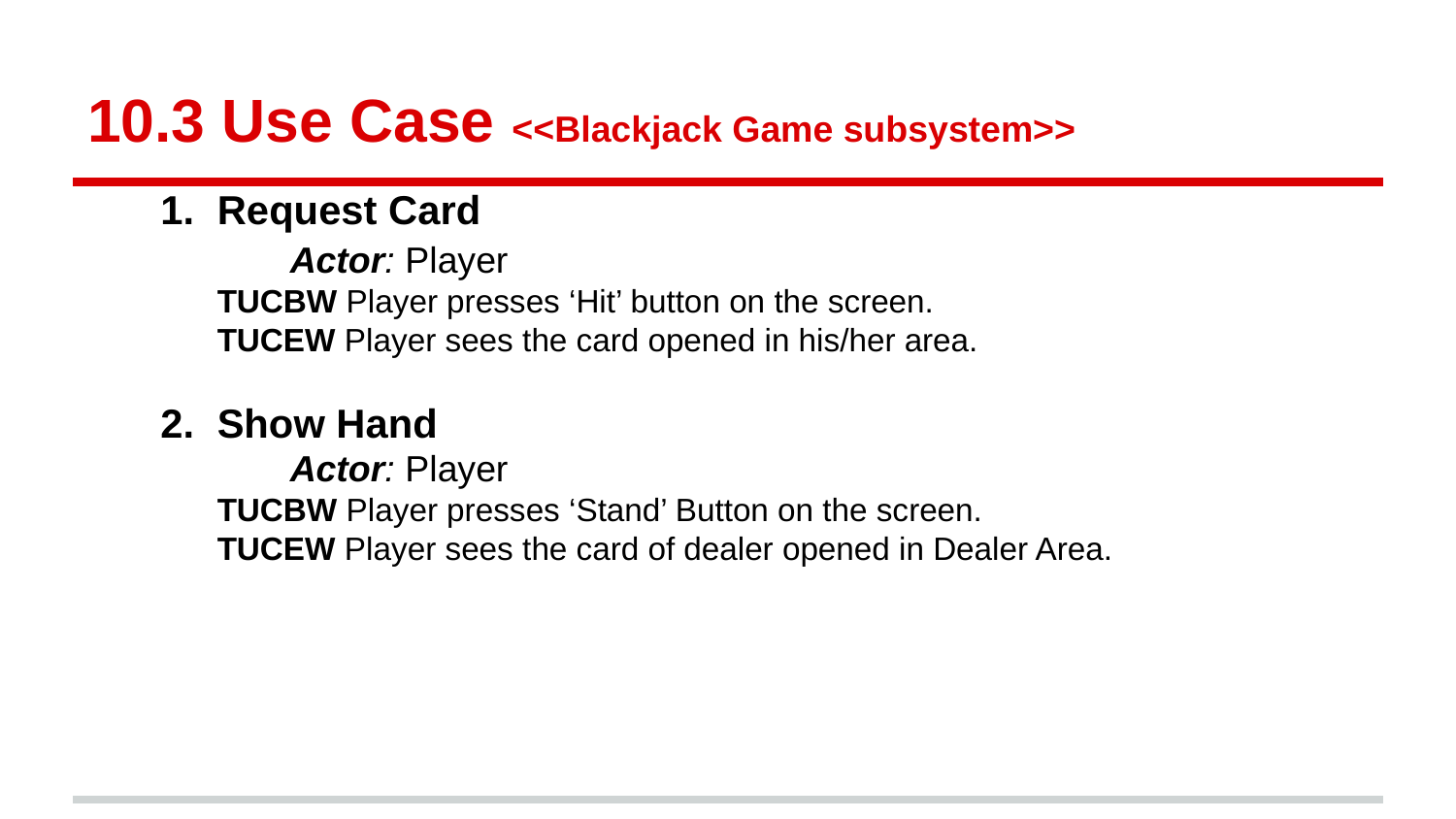

# 10.3 Use Case <<Blackjack Game subsystem>>
Request Card
	Actor: Player
TUCBW Player presses ‘Hit’ button on the screen.
TUCEW Player sees the card opened in his/her area.

Show Hand
	Actor: Player
TUCBW Player presses ‘Stand’ Button on the screen.
TUCEW Player sees the card of dealer opened in Dealer Area.